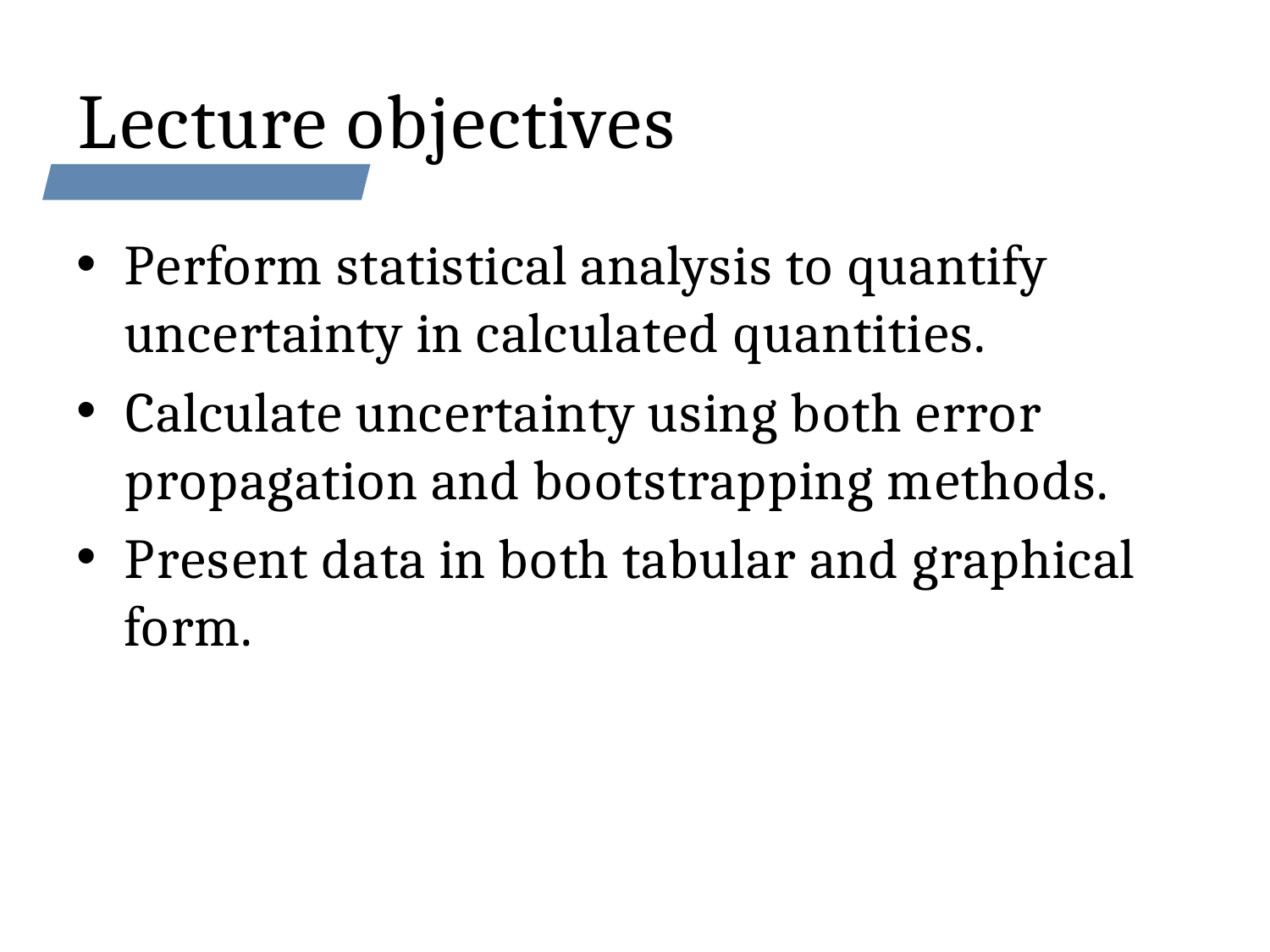

# Lecture objectives
Perform statistical analysis to quantify uncertainty in calculated quantities.
Calculate uncertainty using both error propagation and bootstrapping methods.
Present data in both tabular and graphical form.